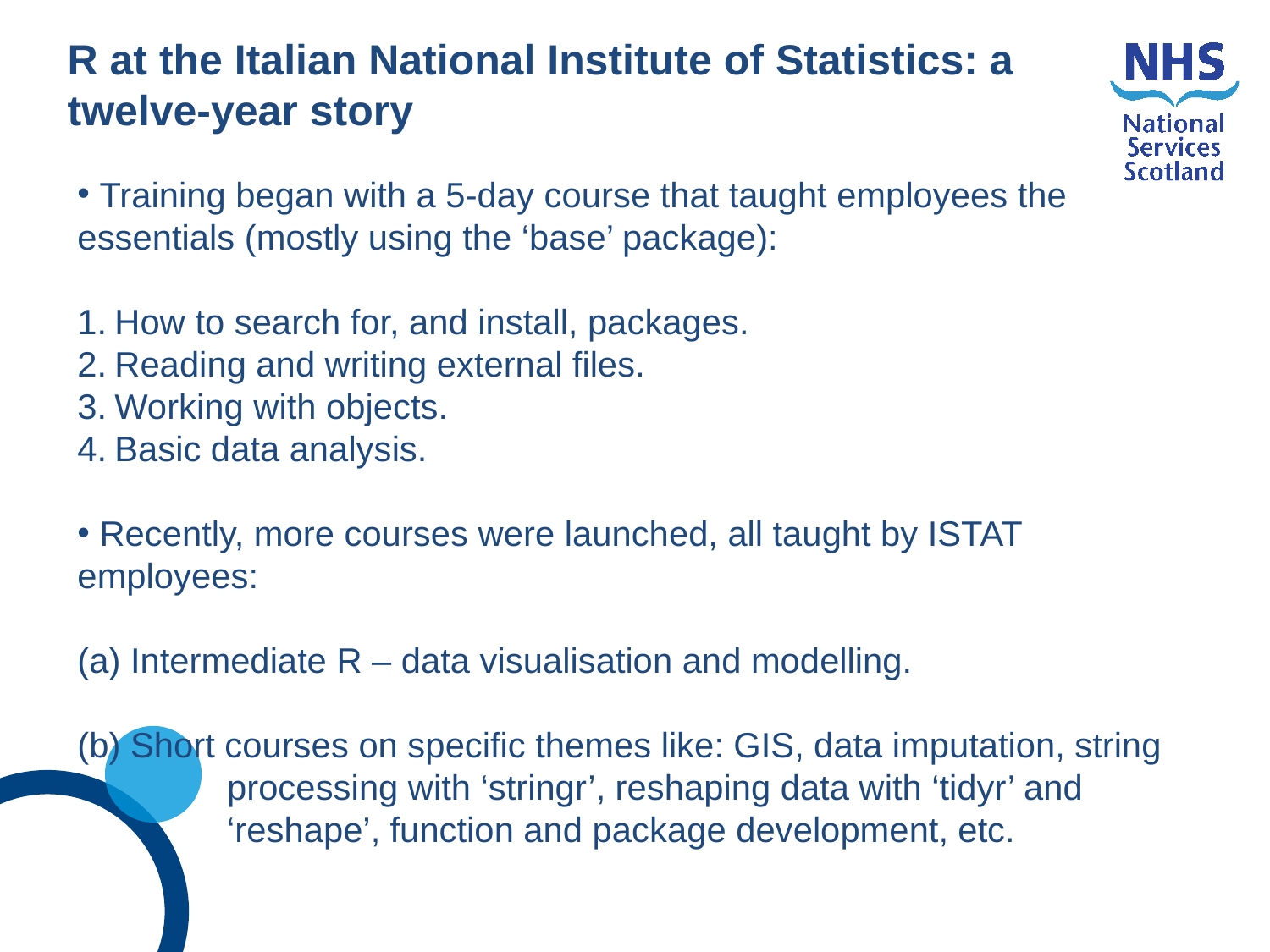

R at the Italian National Institute of Statistics: a twelve-year story
 Training began with a 5-day course that taught employees the essentials (mostly using the ‘base’ package):

How to search for, and install, packages.
Reading and writing external files.
Working with objects.
Basic data analysis.

 Recently, more courses were launched, all taught by ISTAT employees:

(a) Intermediate R – data visualisation and modelling.

(b) Short courses on specific themes like: GIS, data imputation, string processing with ‘stringr’, reshaping data with ‘tidyr’ and ‘reshape’, function and package development, etc.